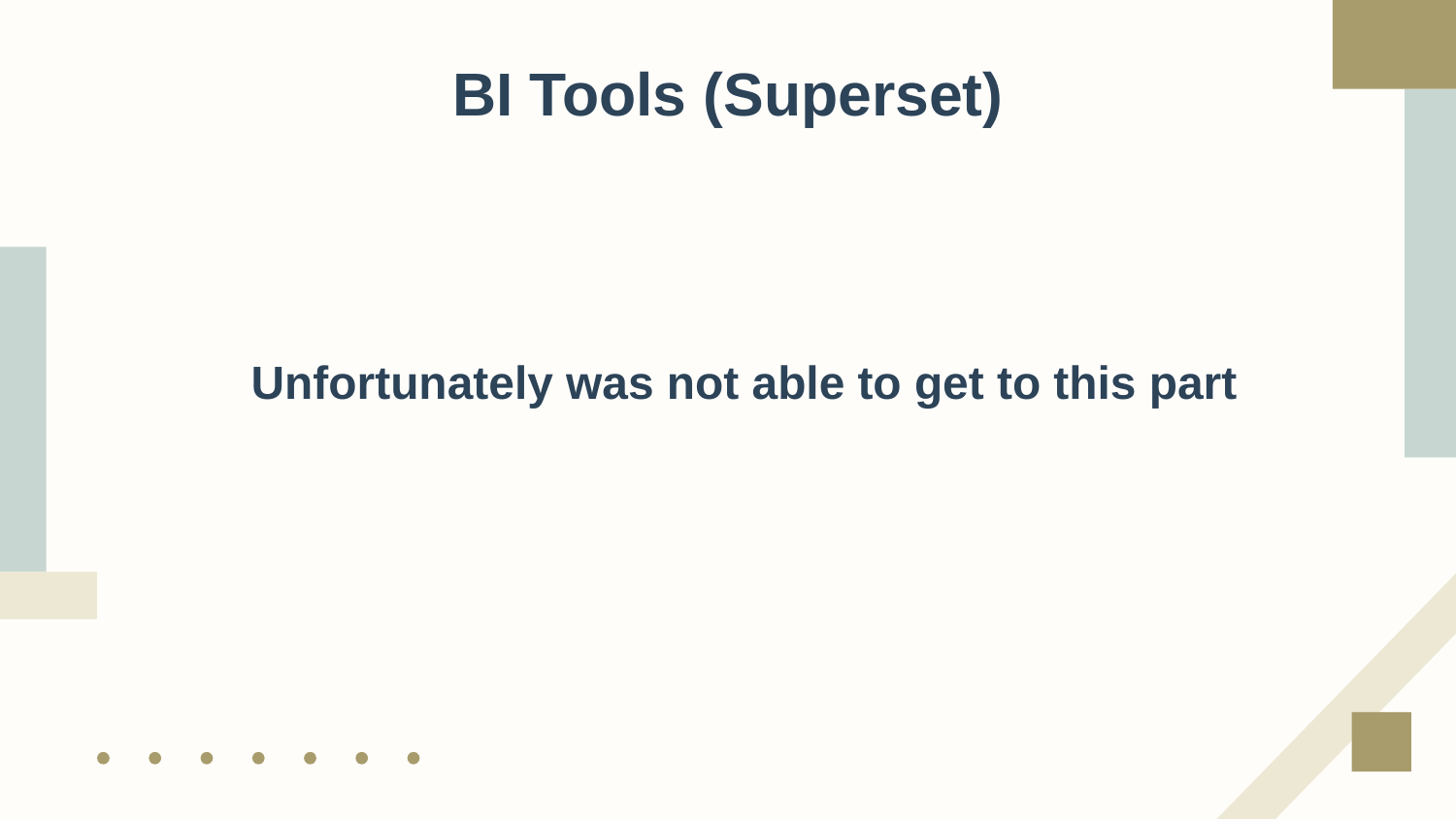

# BI Tools (Superset)
Unfortunately was not able to get to this part